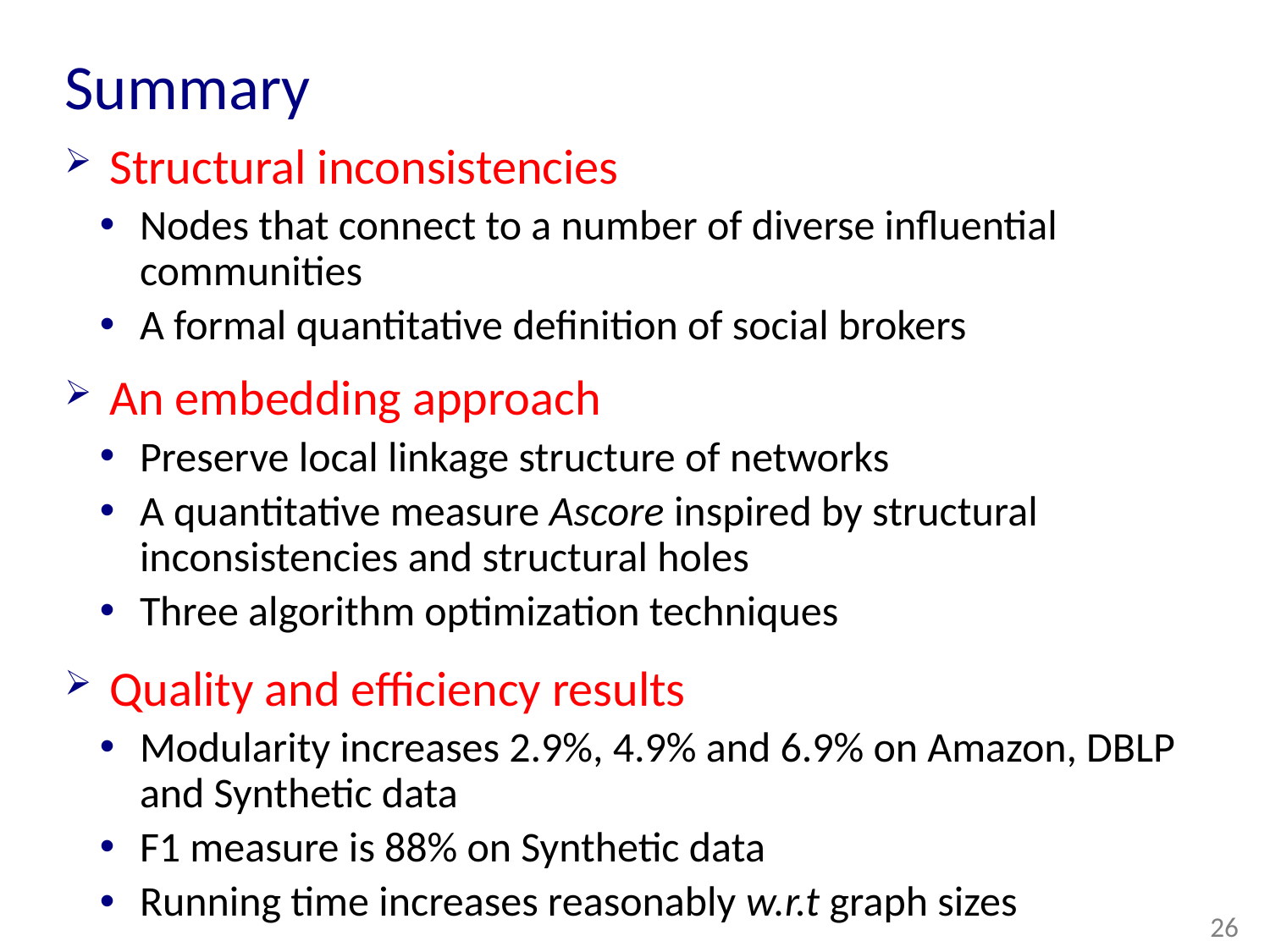

# Summary
Structural inconsistencies
Nodes that connect to a number of diverse influential communities
A formal quantitative definition of social brokers
An embedding approach
Preserve local linkage structure of networks
A quantitative measure Ascore inspired by structural inconsistencies and structural holes
Three algorithm optimization techniques
Quality and efficiency results
Modularity increases 2.9%, 4.9% and 6.9% on Amazon, DBLP and Synthetic data
F1 measure is 88% on Synthetic data
Running time increases reasonably w.r.t graph sizes
26